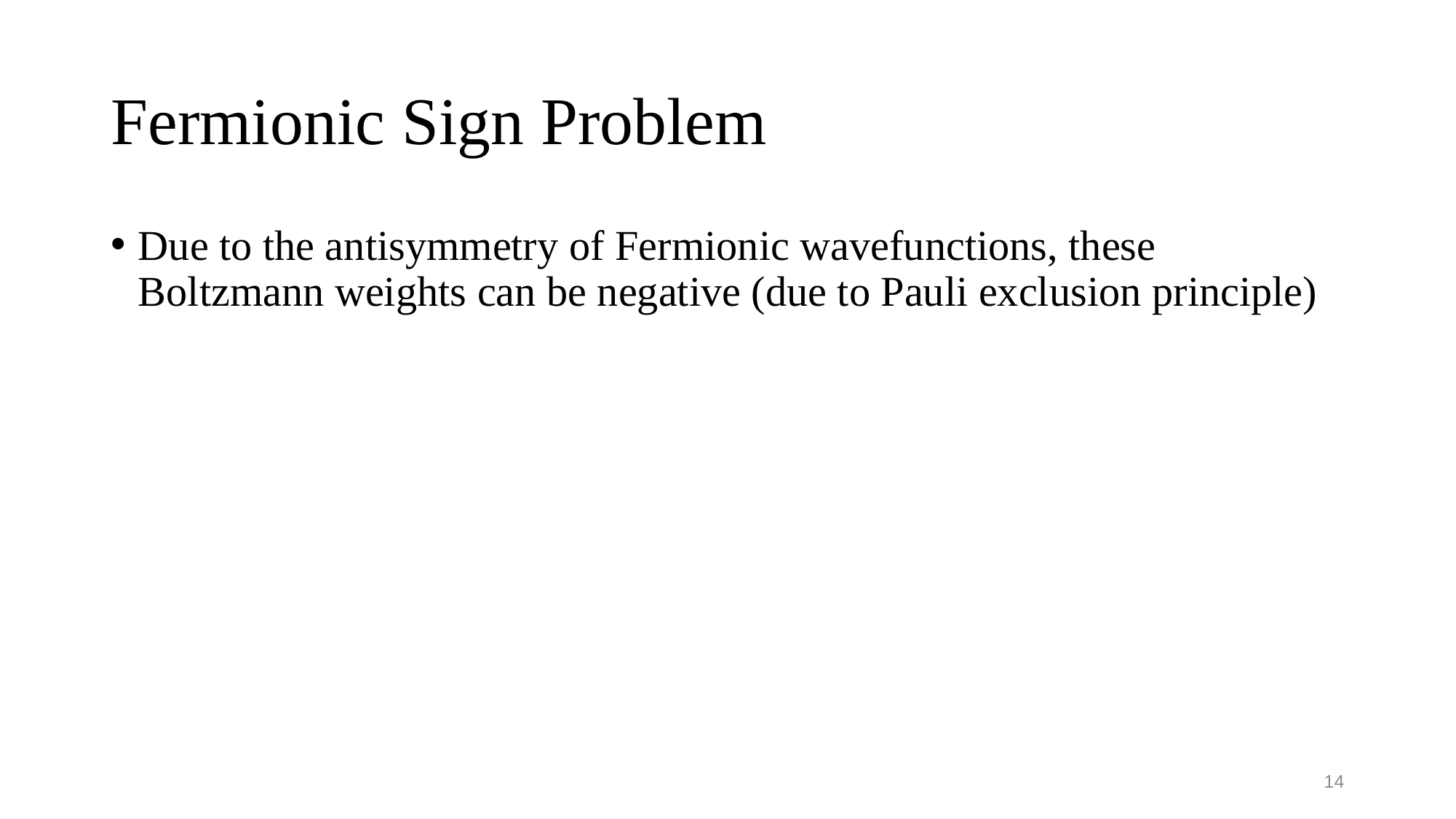

# Fermionic Sign Problem
Due to the antisymmetry of Fermionic wavefunctions, these Boltzmann weights can be negative (due to Pauli exclusion principle)
14